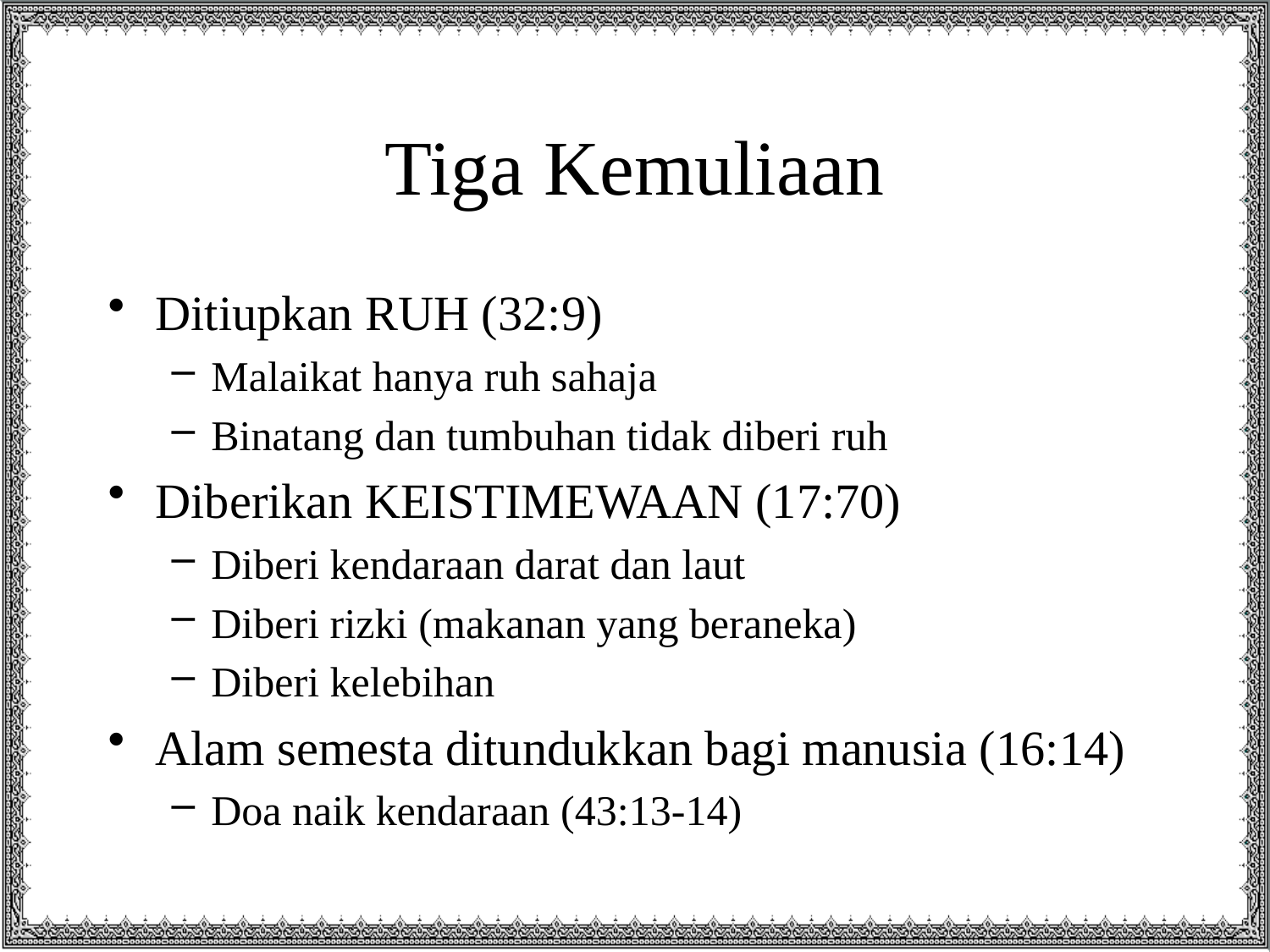

# Tiga Kemuliaan
Ditiupkan RUH (32:9)
Malaikat hanya ruh sahaja
Binatang dan tumbuhan tidak diberi ruh
Diberikan KEISTIMEWAAN (17:70)
Diberi kendaraan darat dan laut
Diberi rizki (makanan yang beraneka)
Diberi kelebihan
Alam semesta ditundukkan bagi manusia (16:14)
Doa naik kendaraan (43:13-14)